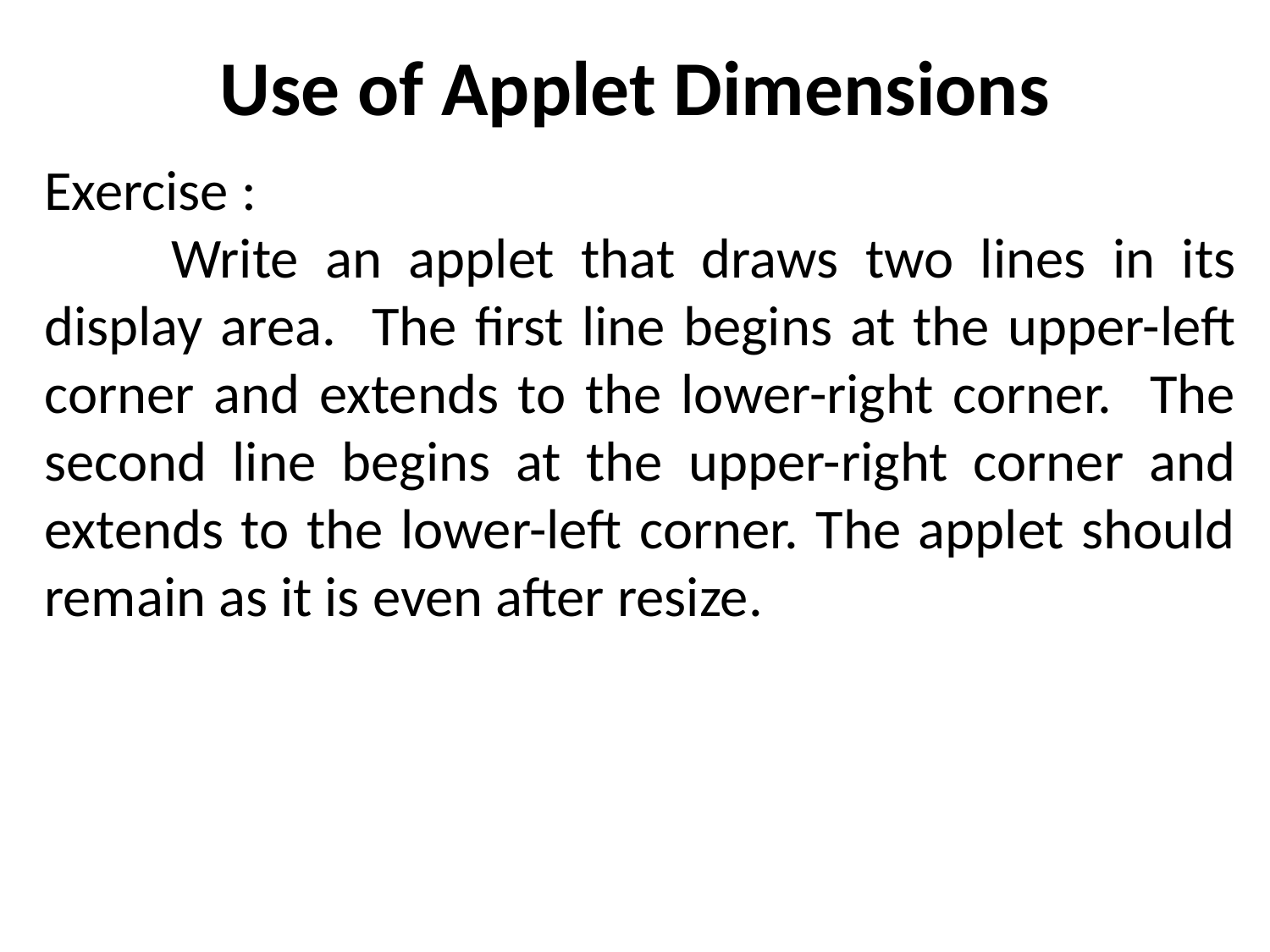

# Use of Applet Dimensions
Exercise :
	Write an applet that draws two lines in its display area.  The first line begins at the upper-left corner and extends to the lower-right corner.  The second line begins at the upper-right corner and extends to the lower-left corner. The applet should remain as it is even after resize.